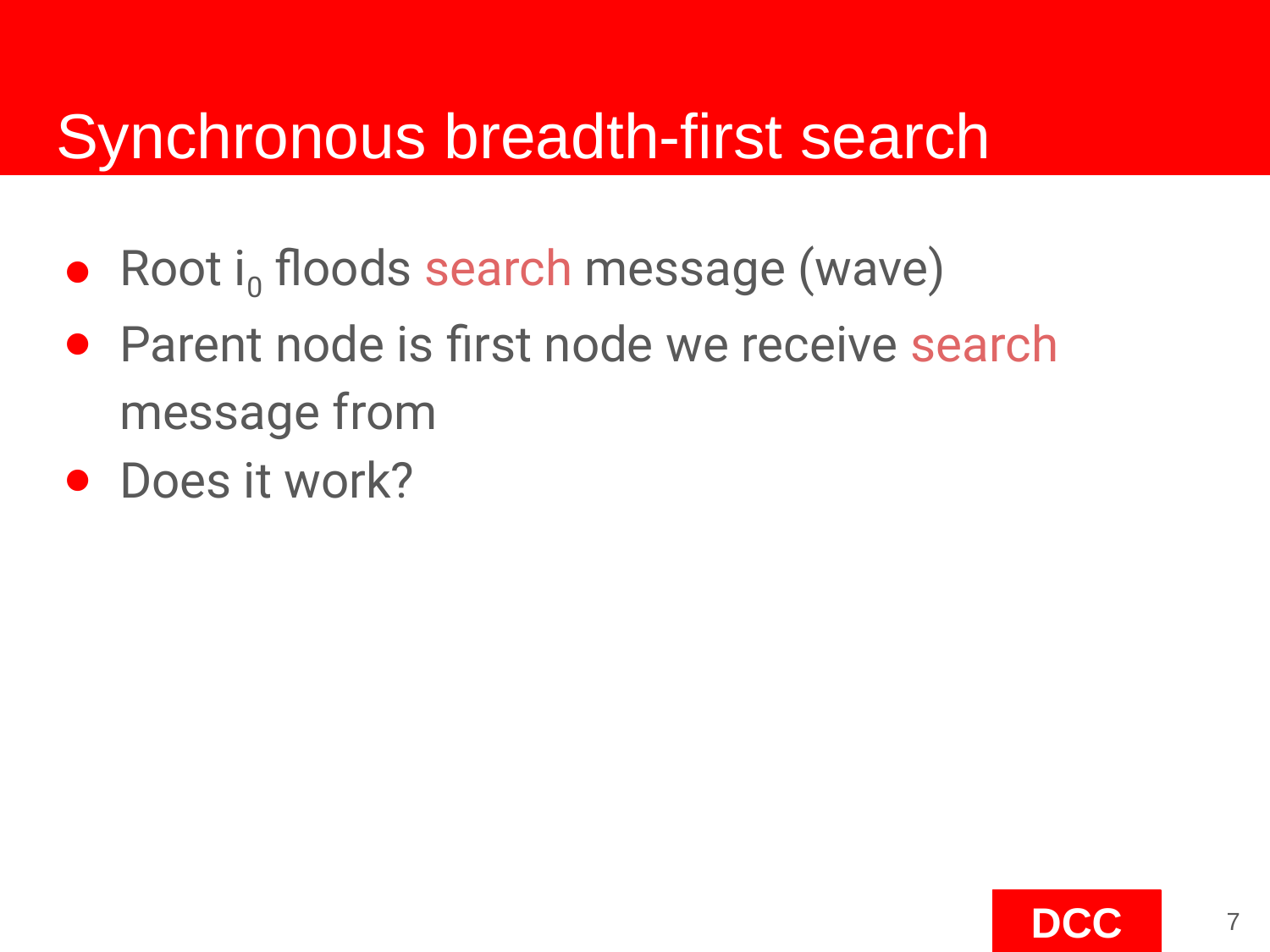

# Synchronous breadth-first search
Root i0 floods search message (wave)
Parent node is first node we receive search message from
Does it work?
7